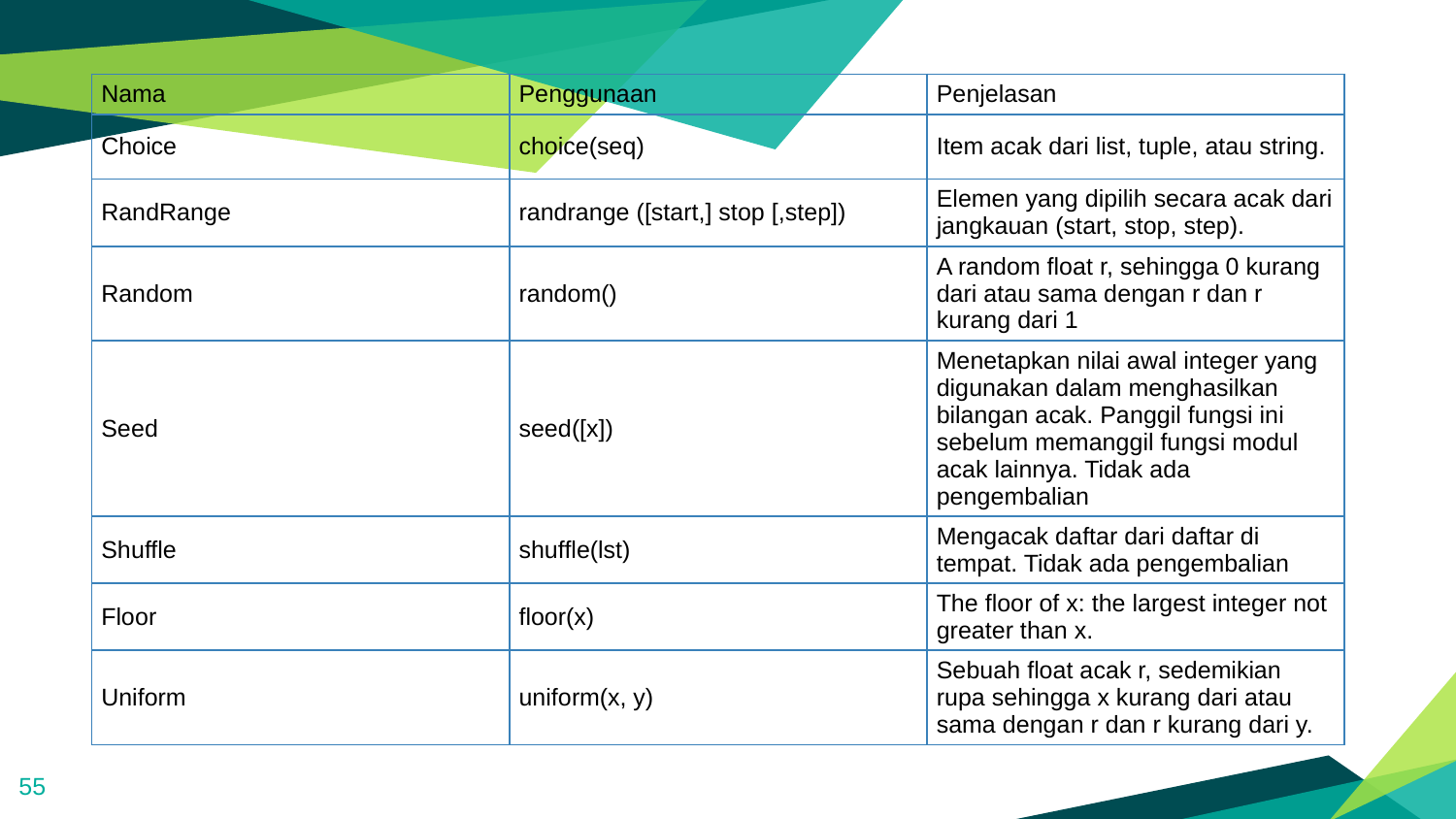

| Nama | Penggunaan | Penjelasan |
| --- | --- | --- |
| Choice | choice(seq) | Item acak dari list, tuple, atau string. |
| RandRange | randrange ([start,] stop [,step]) | Elemen yang dipilih secara acak dari jangkauan (start, stop, step). |
| Random | random() | A random float r, sehingga 0 kurang dari atau sama dengan r dan r kurang dari 1 |
| Seed | seed([x]) | Menetapkan nilai awal integer yang digunakan dalam menghasilkan bilangan acak. Panggil fungsi ini sebelum memanggil fungsi modul acak lainnya. Tidak ada pengembalian |
| Shuffle | shuffle(lst) | Mengacak daftar dari daftar di tempat. Tidak ada pengembalian |
| Floor | floor(x) | The floor of x: the largest integer not greater than x. |
| Uniform | uniform(x, y) | Sebuah float acak r, sedemikian rupa sehingga x kurang dari atau sama dengan r dan r kurang dari y. |
55